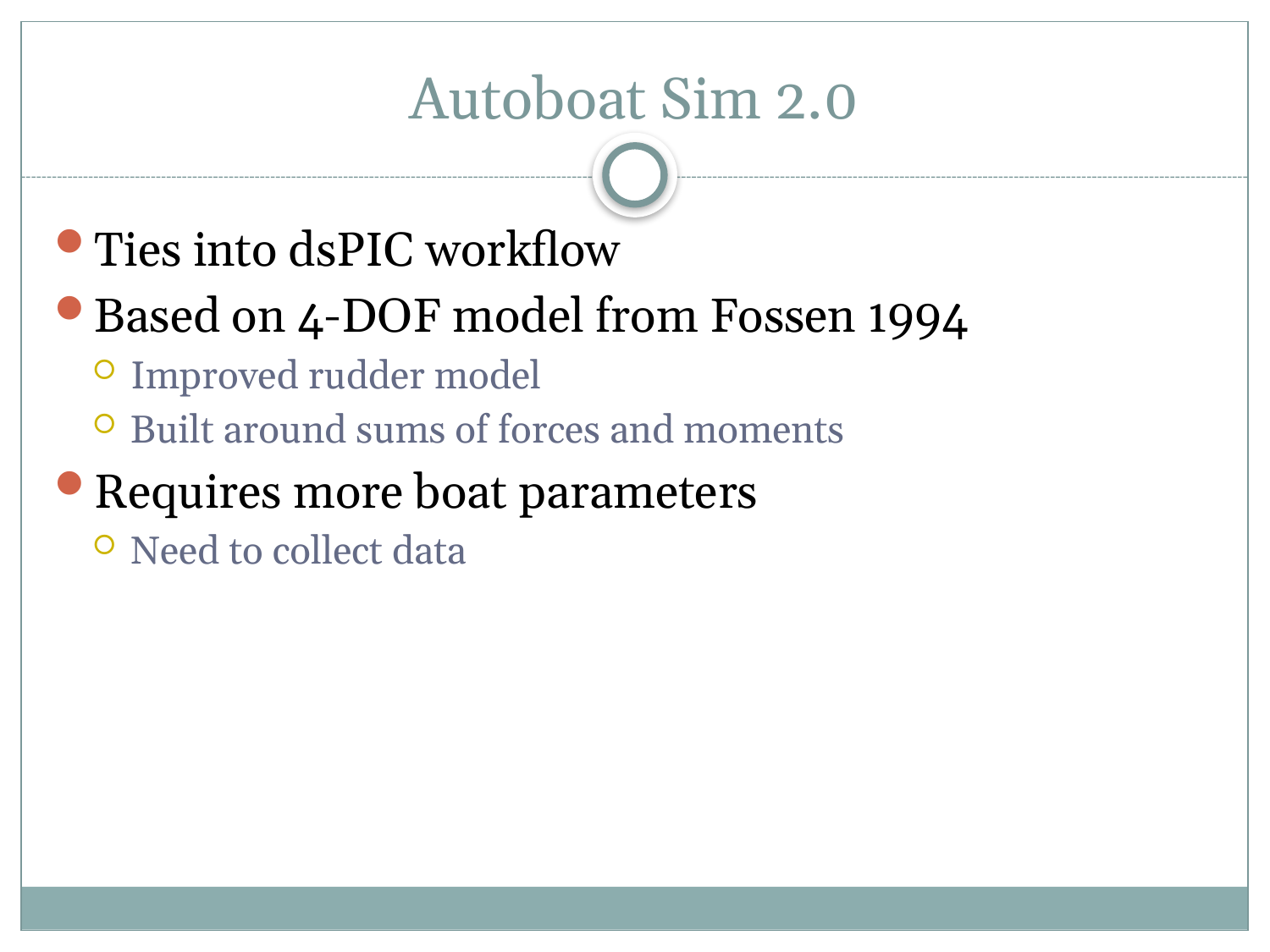

# Autoboat Sim 2.0
Ties into dsPIC workflow
Based on 4-DOF model from Fossen 1994
Improved rudder model
Built around sums of forces and moments
Requires more boat parameters
Need to collect data